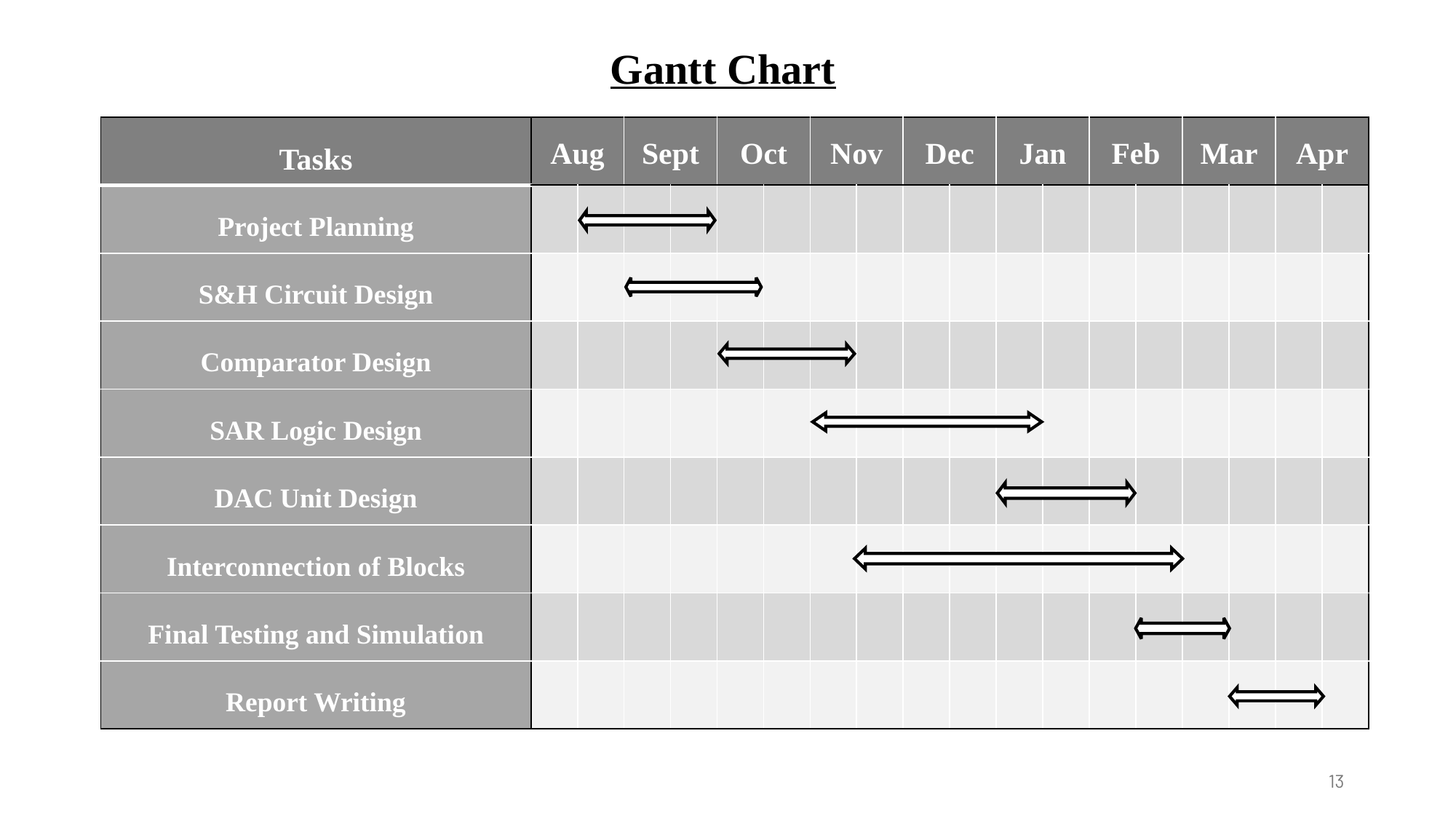

Gantt Chart
| Tasks | Aug |  | Sept |  | Oct |  | Nov |  | Dec |  | Jan |  | Feb |  | Mar |  | Apr |  |
| --- | --- | --- | --- | --- | --- | --- | --- | --- | --- | --- | --- | --- | --- | --- | --- | --- | --- | --- |
| Project Planning |  |  |  |  |  |  |  |  |  |  |  |  |  |  |  |  |  |  |
| S&H Circuit Design |  |  |  |  |  |  |  |  |  |  |  |  |  |  |  |  |  |  |
| Comparator Design |  |  |  |  |  |  |  |  |  |  |  |  |  |  |  |  |  |  |
| SAR Logic Design |  |  |  |  |  |  |  |  |  |  |  |  |  |  |  |  |  |  |
| DAC Unit Design |  |  |  |  |  |  |  |  |  |  |  |  |  |  |  |  |  |  |
| Interconnection of Blocks |  |  |  |  |  |  |  |  |  |  |  |  |  |  |  |  |  |  |
| Final Testing and Simulation |  |  |  |  |  |  |  |  |  |  |  |  |  |  |  |  |  |  |
| Report Writing |  |  |  |  |  |  |  |  |  |  |  |  |  |  |  |  |  |  |

13